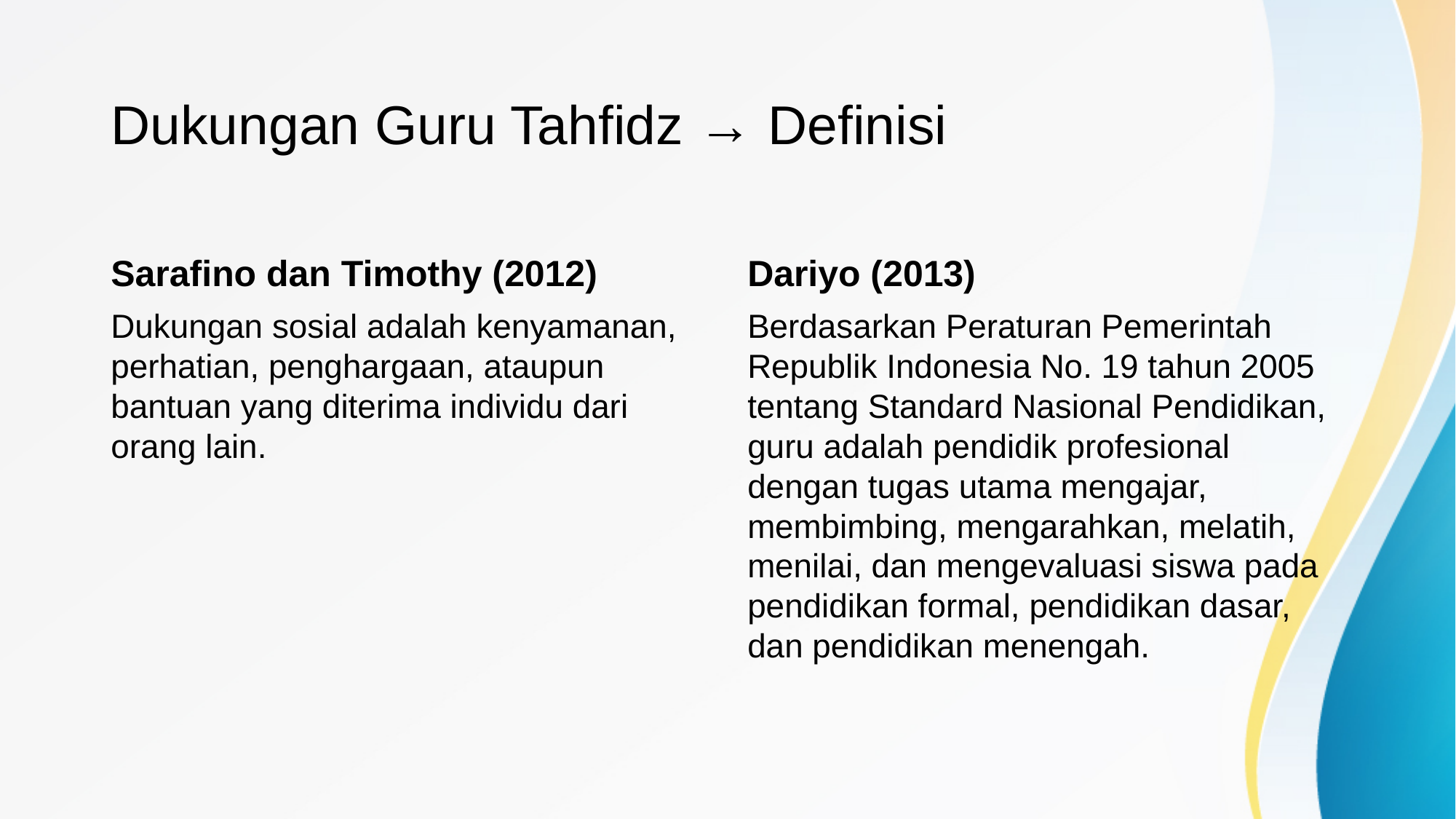

# Dukungan Guru Tahfidz → Definisi
Sarafino dan Timothy (2012)
Dariyo (2013)
Dukungan sosial adalah kenyamanan, perhatian, penghargaan, ataupun bantuan yang diterima individu dari orang lain.
Berdasarkan Peraturan Pemerintah Republik Indonesia No. 19 tahun 2005 tentang Standard Nasional Pendidikan, guru adalah pendidik profesional dengan tugas utama mengajar, membimbing, mengarahkan, melatih, menilai, dan mengevaluasi siswa pada pendidikan formal, pendidikan dasar, dan pendidikan menengah.